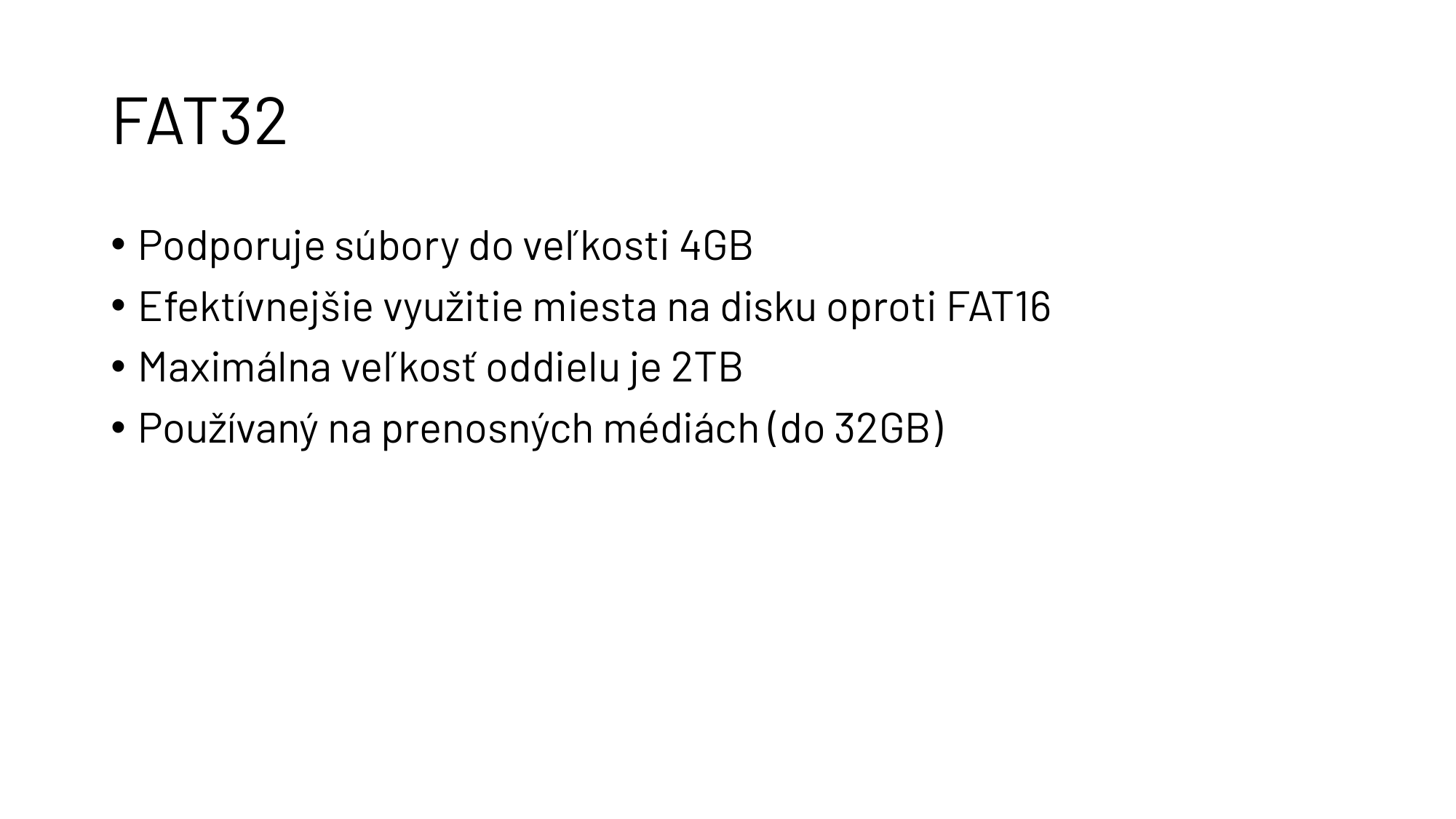

# FAT32
Podporuje súbory do veľkosti 4GB
Efektívnejšie využitie miesta na disku oproti FAT16
Maximálna veľkosť oddielu je 2TB
Používaný na prenosných médiách (do 32GB)